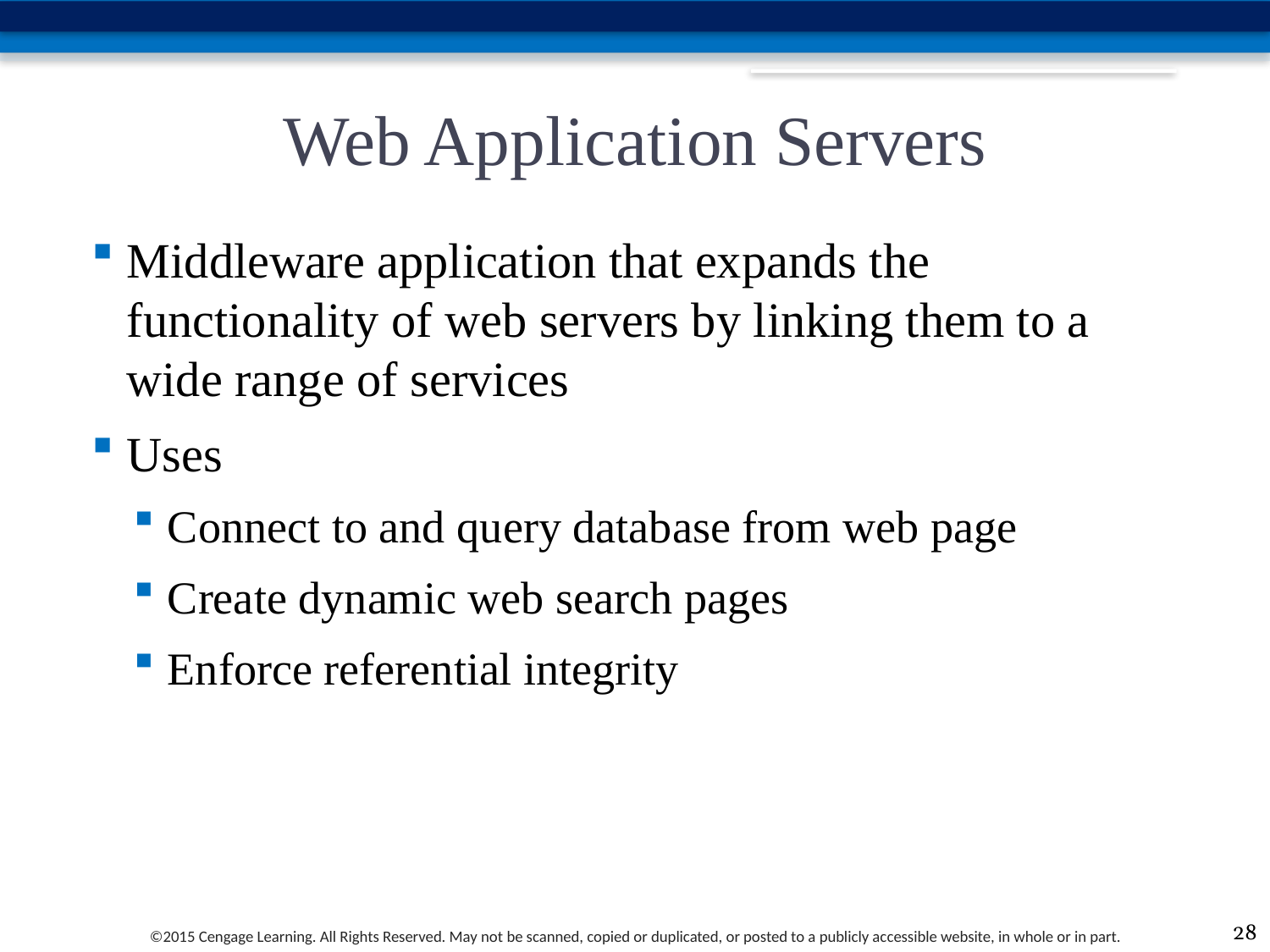

# Web Application Servers
Middleware application that expands the functionality of web servers by linking them to a wide range of services
Uses
Connect to and query database from web page
Create dynamic web search pages
Enforce referential integrity
28